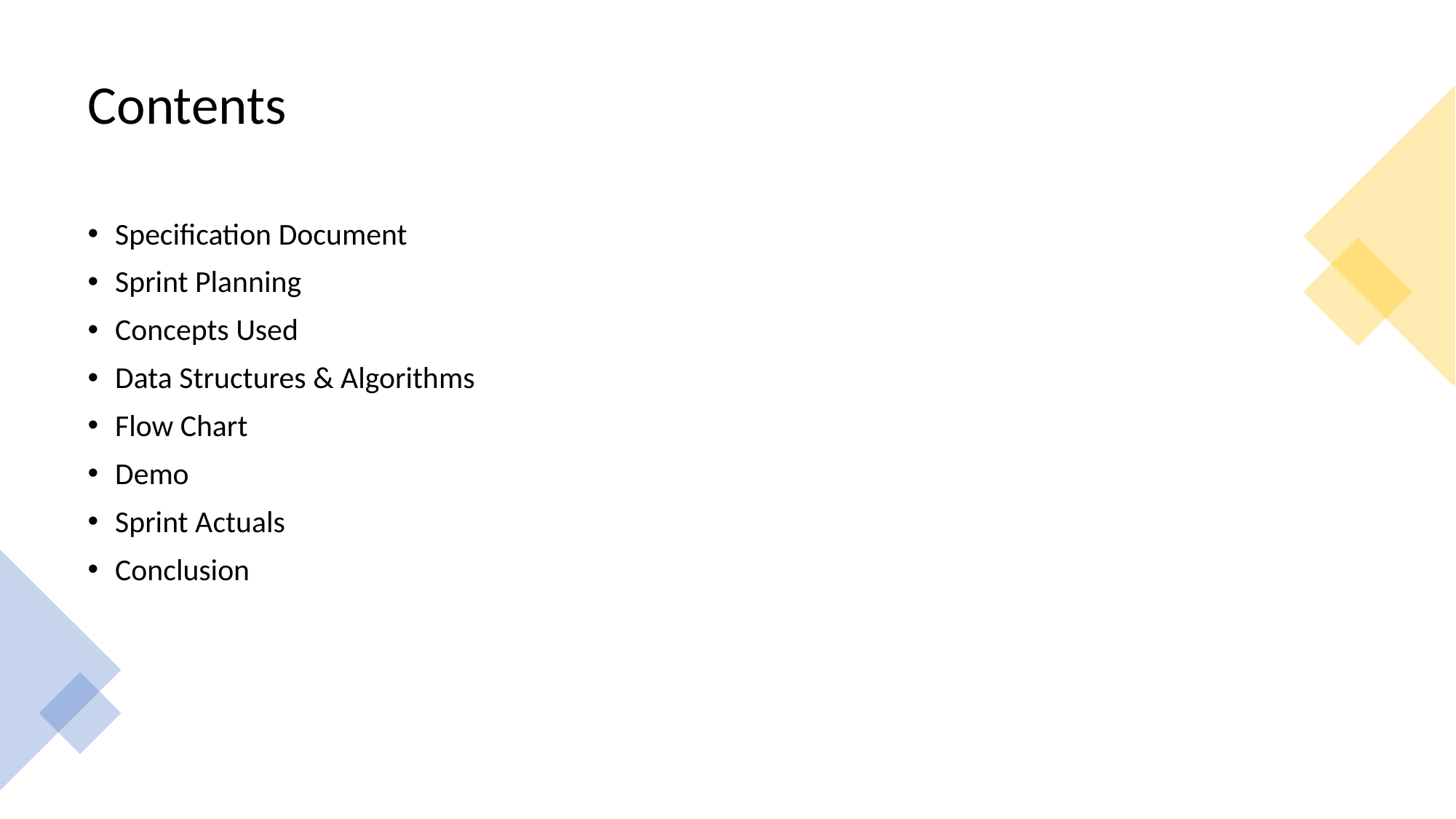

# Contents

Specification Document
Sprint Planning
Concepts Used
Data Structures & Algorithms
Flow Chart
Demo
Sprint Actuals
Conclusion